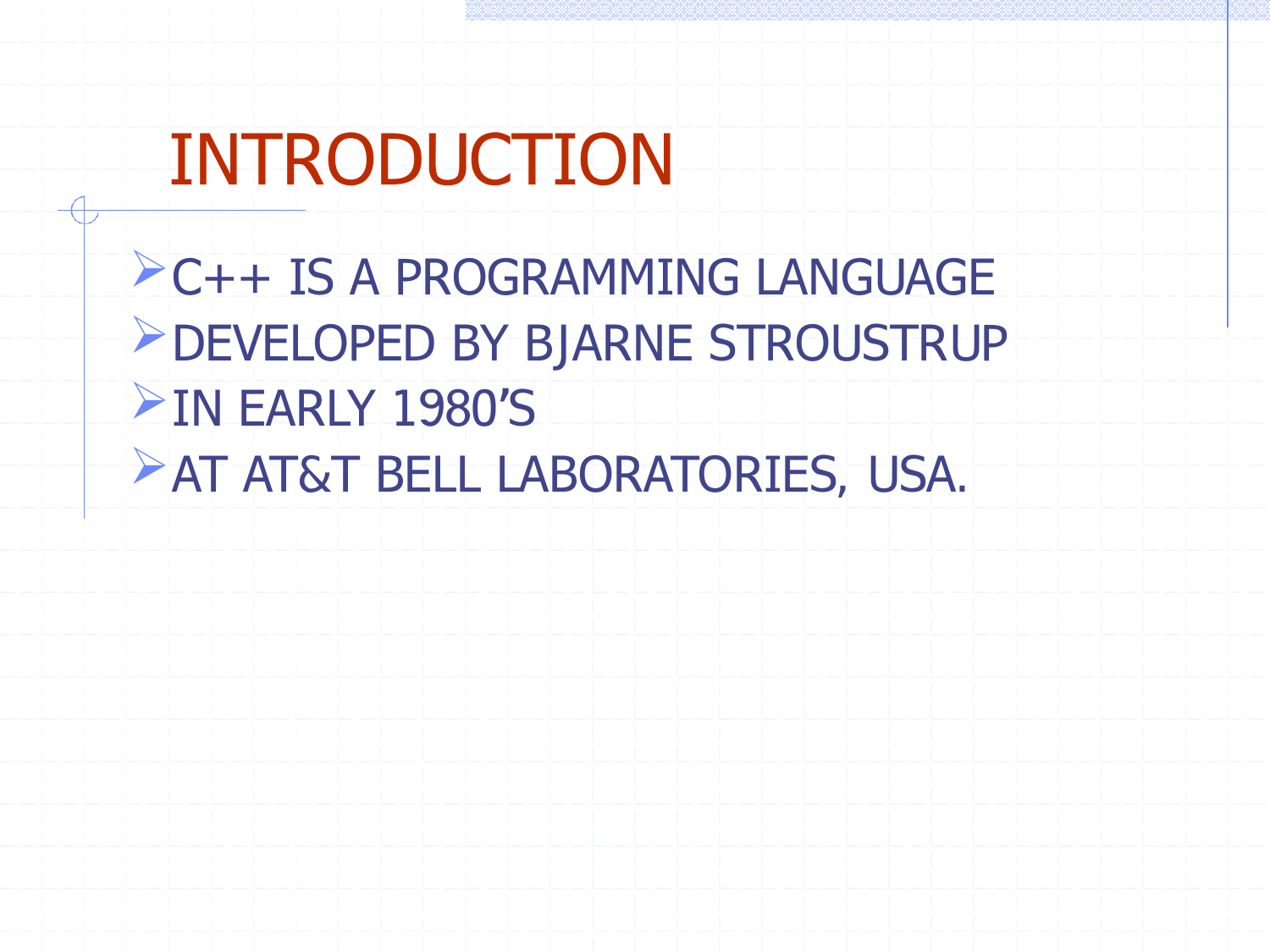

# INTRODUCTION

C++ IS A PROGRAMMING LANGUAGE
DEVELOPED BY BJARNE STROUSTRUP
IN EARLY 1980’S
AT AT&T BELL LABORATORIES, USA.